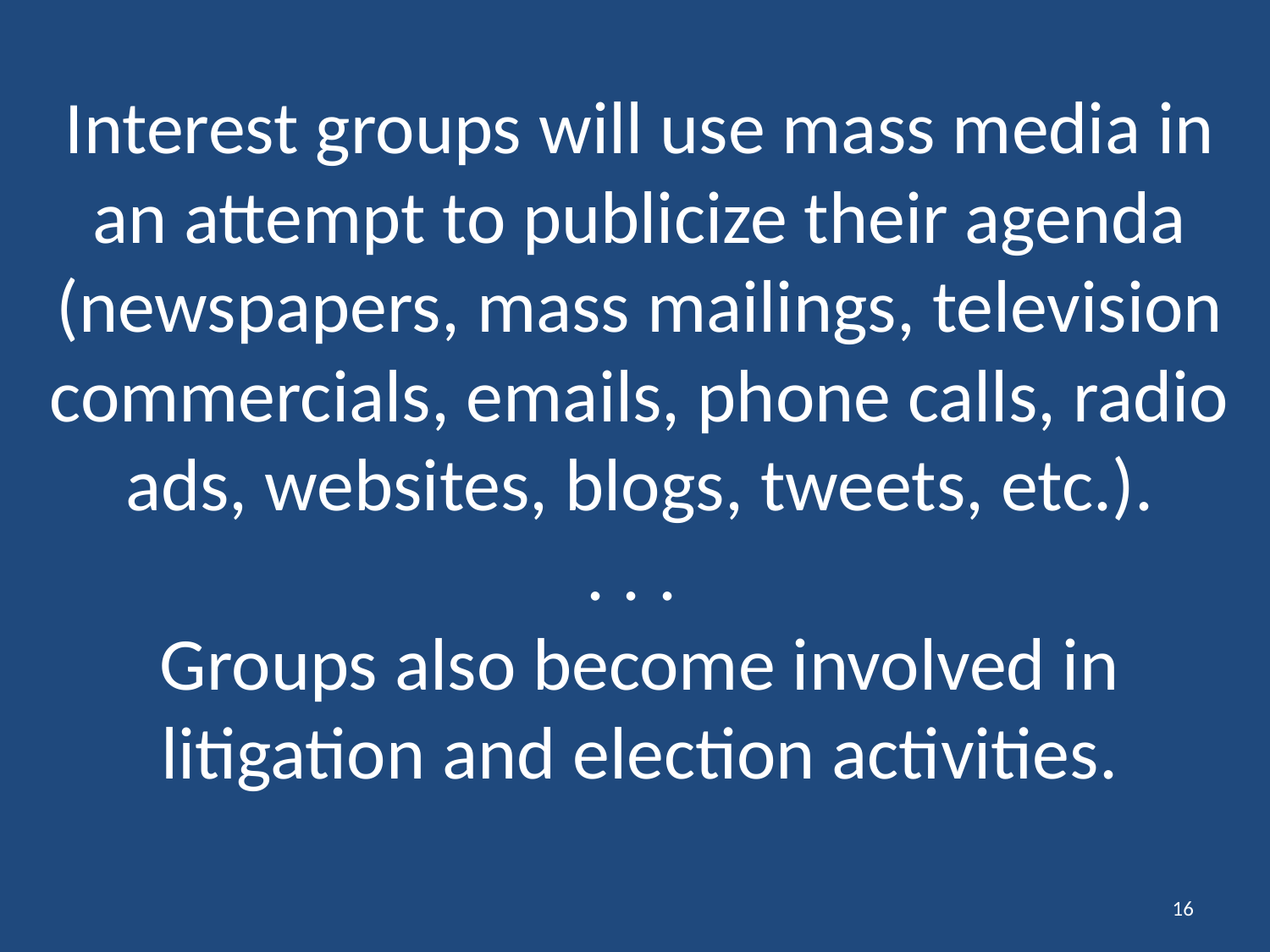

# Interest groups will use mass media in an attempt to publicize their agenda (newspapers, mass mailings, television commercials, emails, phone calls, radio ads, websites, blogs, tweets, etc.). . . . Groups also become involved in litigation and election activities.
16